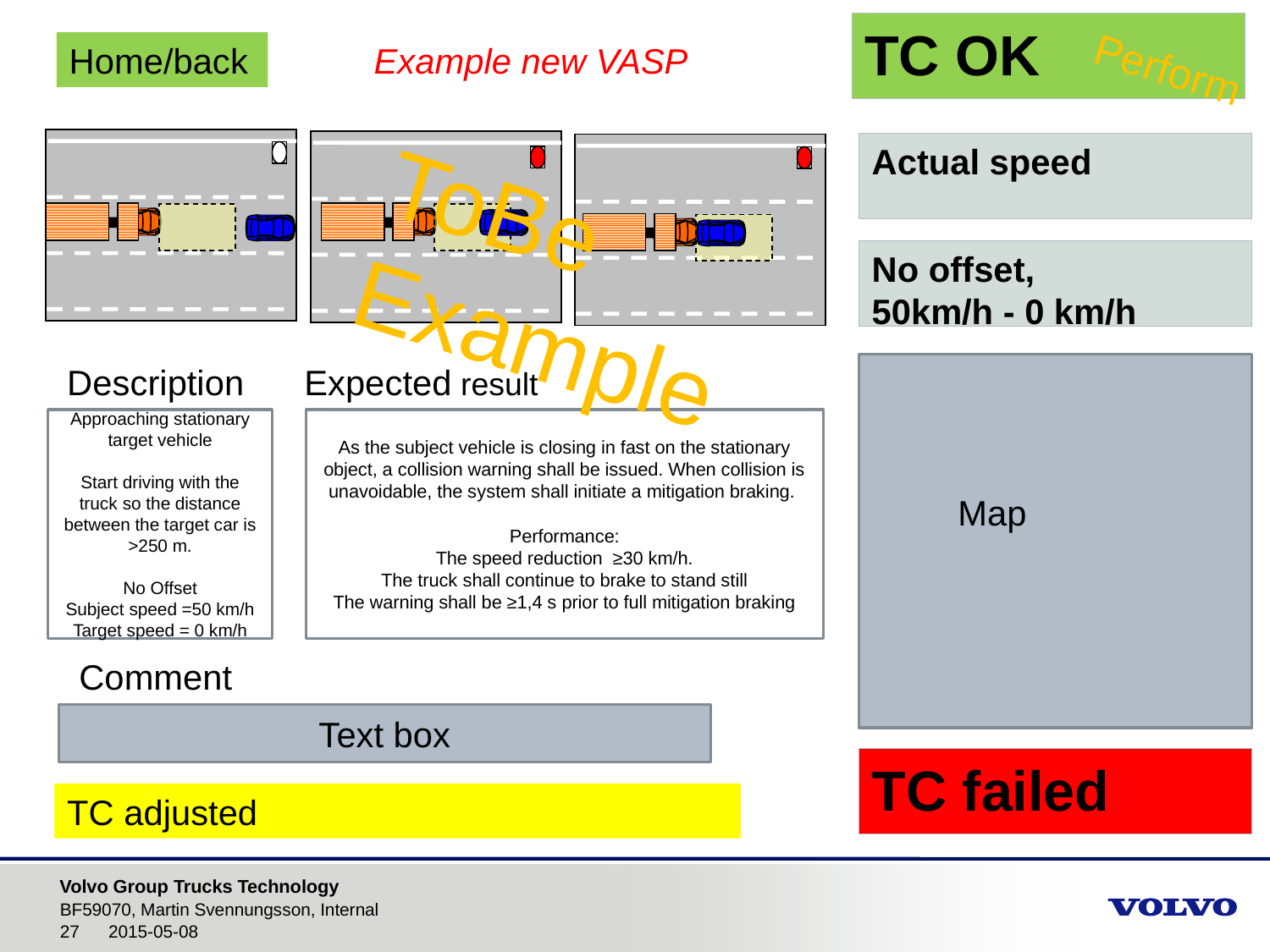

TC OK
Home/back
Example new VASP
Perform

Actual speed
ToBe Example
No offset,
50km/h - 0 km/h
Description
Expected result

Approaching stationary target vehicle

Start driving with the truck so the distance between the target car is >250 m.

No Offset
Subject speed =50 km/h
Target speed = 0 km/h
As the subject vehicle is closing in fast on the stationary object, a collision warning shall be issued. When collision is unavoidable, the system shall initiate a mitigation braking.

Performance:
The speed reduction  ≥30 km/h.
The truck shall continue to brake to stand still
The warning shall be ≥1,4 s prior to full mitigation braking
Map
Comment
Text box
# TC failed
TC adjusted
BF59070, Martin Svennungsson, Internal
2015-05-08
27